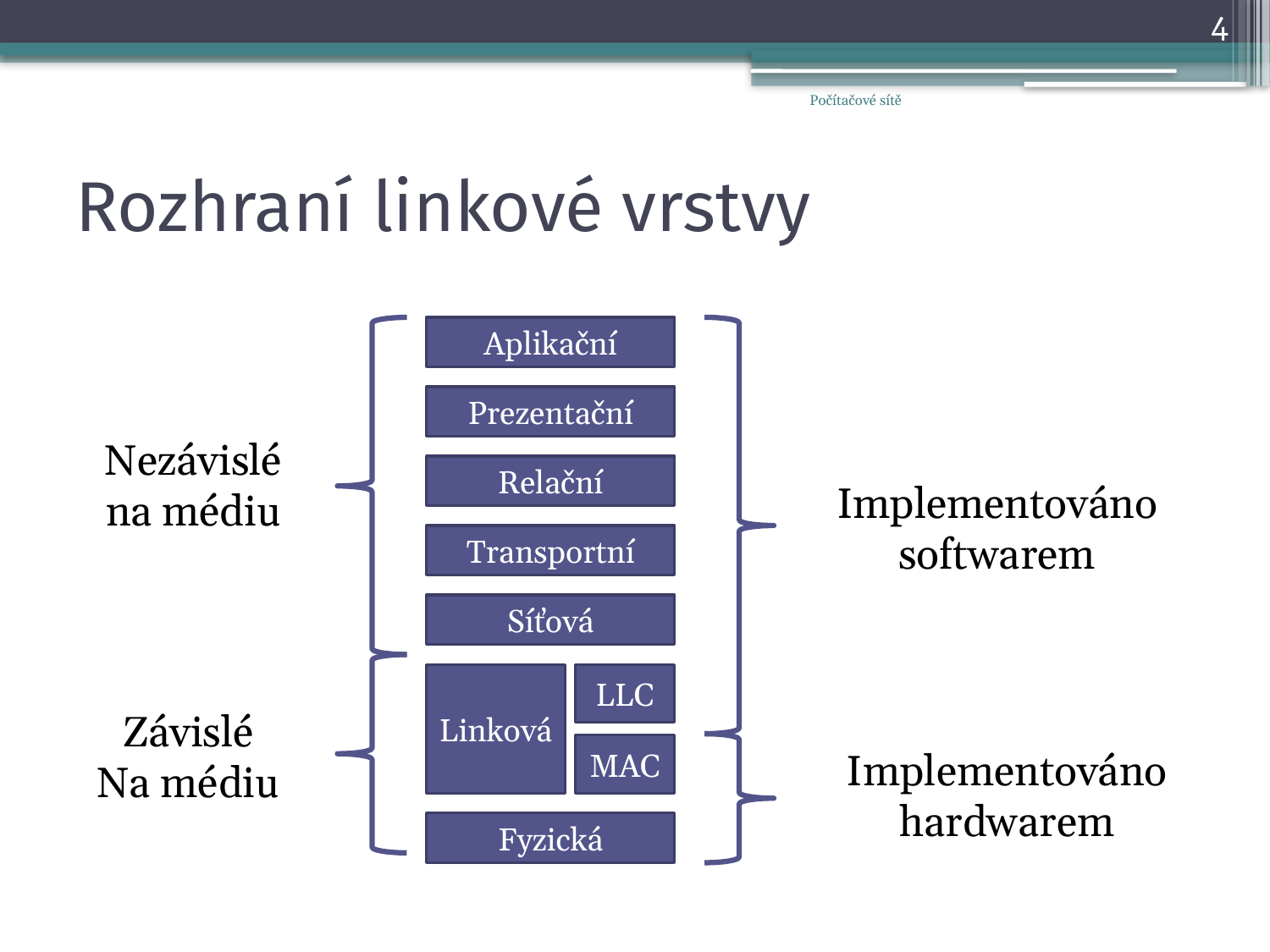

4
Počítačové sítě
# Rozhraní linkové vrstvy

Aplikační

Prezentační
Nezávislé
na médiu
Relační
Implementováno
softwarem
Transportní
Síťová

Linková
LLC
Závislé
Na médiu

MAC
Implementováno
hardwarem
Fyzická